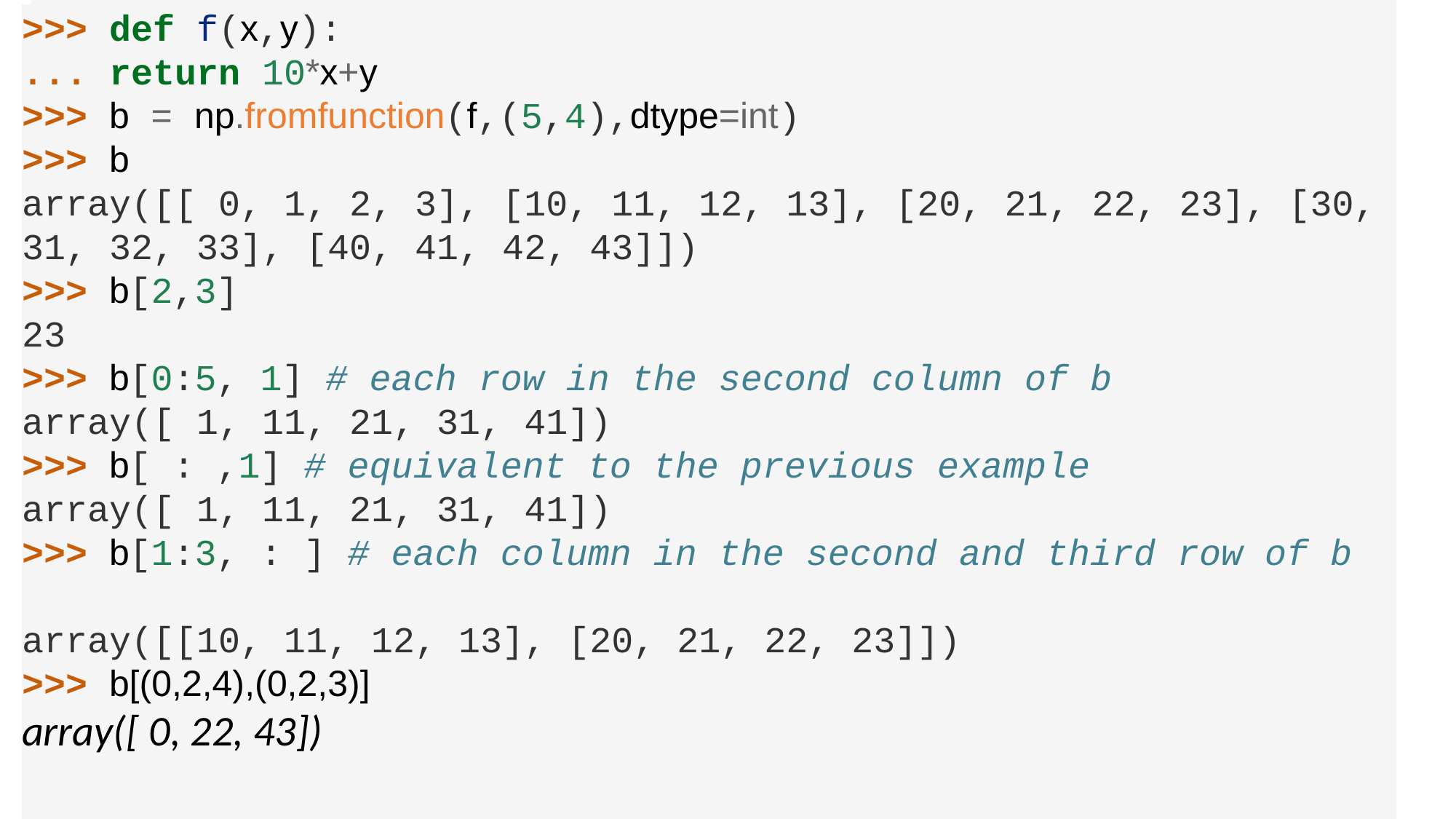

>>> def f(x,y):
... return 10*x+y
>>> b = np.fromfunction(f,(5,4),dtype=int)
>>> b
array([[ 0, 1, 2, 3], [10, 11, 12, 13], [20, 21, 22, 23], [30, 31, 32, 33], [40, 41, 42, 43]])
>>> b[2,3]
23
>>> b[0:5, 1] # each row in the second column of b
array([ 1, 11, 21, 31, 41])
>>> b[ : ,1] # equivalent to the previous example
array([ 1, 11, 21, 31, 41])
>>> b[1:3, : ] # each column in the second and third row of b

array([[10, 11, 12, 13], [20, 21, 22, 23]])
>>> b[(0,2,4),(0,2,3)]
array([ 0, 22, 43])

>>> def f(x,y):
... return 10*x+y
>>> b = np.fromfunction(f,(5,4),dtype=int)
>>> b
array([[ 0, 1, 2, 3], [10, 11, 12, 13], [20, 21, 22, 23], [30, 31, 32, 33], [40, 41, 42, 43]])
>>> b[2,3]
23
>>> b[0:5, 1] # each row in the second column of b
array([ 1, 11, 21, 31, 41])
>>> b[ : ,1] # equivalent to the previous example
array([ 1, 11, 21, 31, 41])
>>> b[1:3, : ] # each column in the second and third row of b

array([[10, 11, 12, 13], [20, 21, 22, 23]])
>>> b[(0,2,4),(0,2,3)]
array([ 0, 22, 43])

Multidimensional arrays can have one index per axis. These indices are given in a tuple separated by commas: